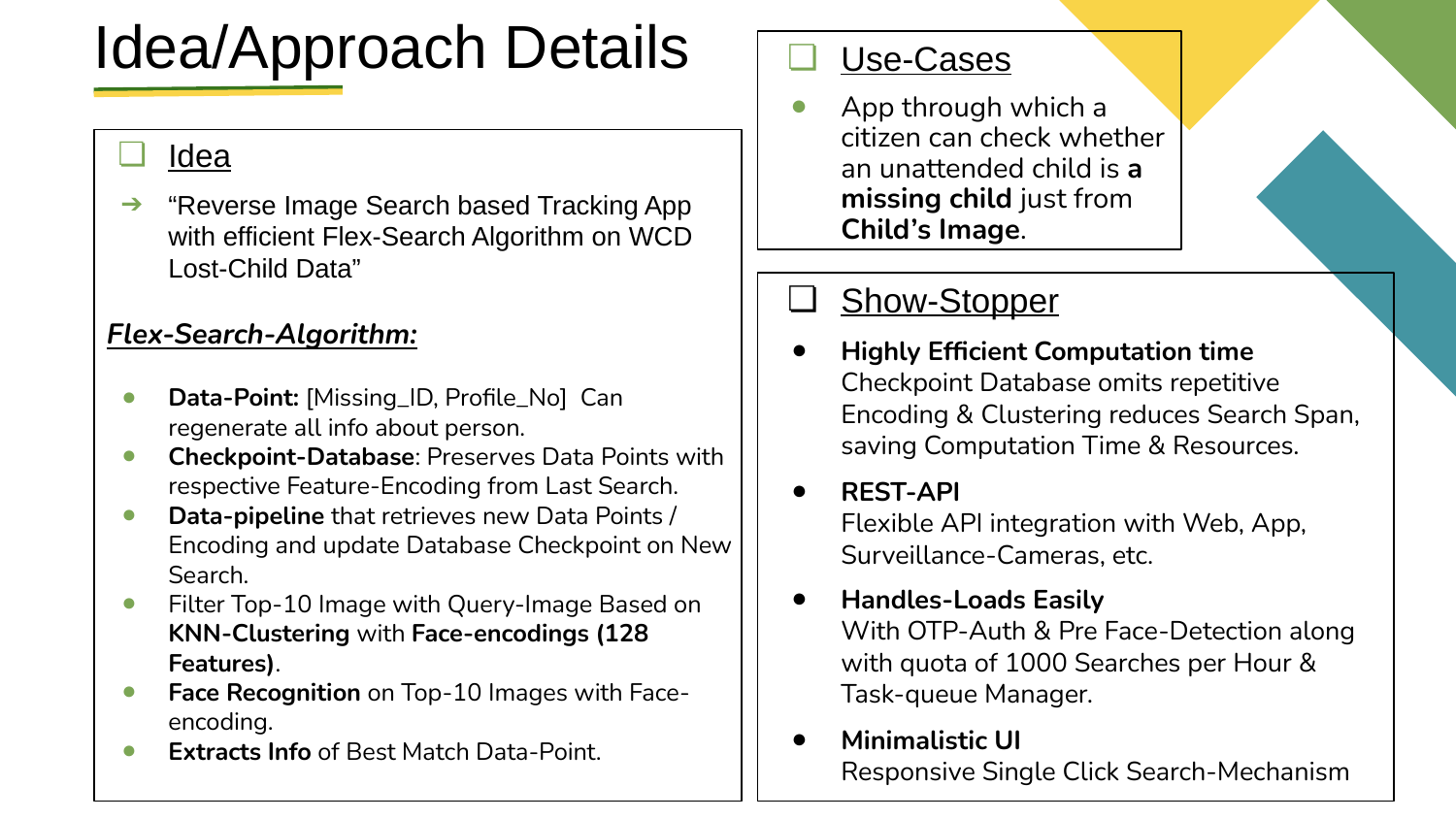

# Idea/Approach Details
Use-Cases

App through which a  citizen can check whether an unattended child is a missing child just from Child’s Image.
Idea

“Reverse Image Search based Tracking App with efficient Flex-Search Algorithm on WCD Lost-Child Data”

 Flex-Search-Algorithm:

Data-Point: [Missing_ID, Profile_No]  Can regenerate all info about person.
Checkpoint-Database: Preserves Data Points with respective Feature-Encoding from Last Search.
Data-pipeline that retrieves new Data Points / Encoding and update Database Checkpoint on New Search.
Filter Top-10 Image with Query-Image Based on KNN-Clustering with Face-encodings (128 Features).
Face Recognition on Top-10 Images with Face-encoding.
Extracts Info of Best Match Data-Point.

Show-Stopper

Highly Efficient Computation time Checkpoint Database omits repetitive Encoding & Clustering reduces Search Span, saving Computation Time & Resources.

REST-API
Flexible API integration with Web, App, Surveillance-Cameras, etc.

Handles-Loads Easily
With OTP-Auth & Pre Face-Detection along with quota of 1000 Searches per Hour & Task-queue Manager.

Minimalistic UI
Responsive Single Click Search-Mechanism